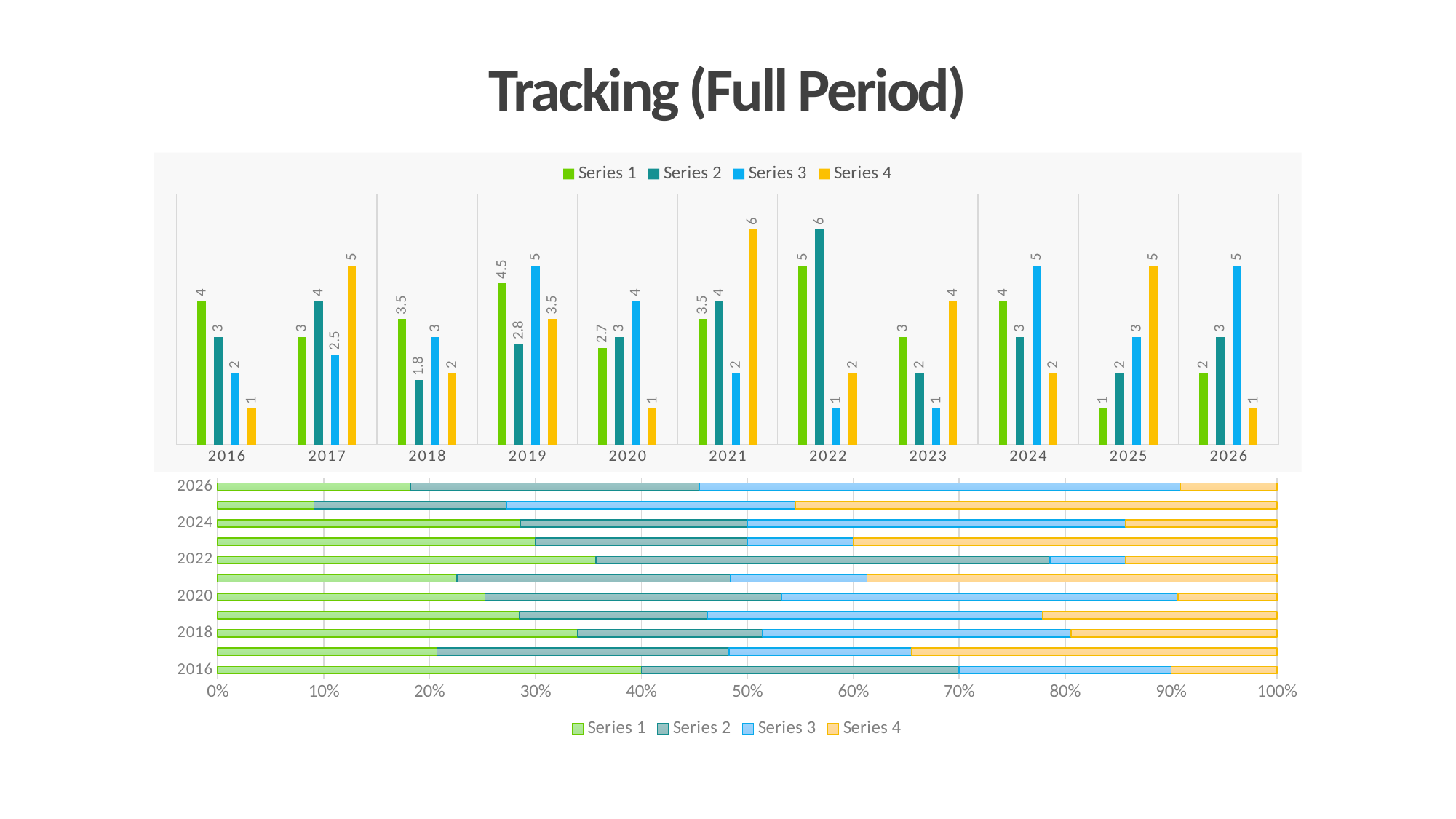

Tracking (Full Period)

### Chart

| Category | Series 1 | Series 2 | Series 3 | Series 4 |
|---|---|---|---|---|
| 2016 | 4.0 | 3.0 | 2.0 | 1.0 |
| 2017 | 3.0 | 4.0 | 2.5 | 5.0 |
| 2018 | 3.5 | 1.8 | 3.0 | 2.0 |
| 2019 | 4.5 | 2.8 | 5.0 | 3.5 |
| 2020 | 2.7 | 3.0 | 4.0 | 1.0 |
| 2021 | 3.5 | 4.0 | 2.0 | 6.0 |
| 2022 | 5.0 | 6.0 | 1.0 | 2.0 |
| 2023 | 3.0 | 2.0 | 1.0 | 4.0 |
| 2024 | 4.0 | 3.0 | 5.0 | 2.0 |
| 2025 | 1.0 | 2.0 | 3.0 | 5.0 |
| 2026 | 2.0 | 3.0 | 5.0 | 1.0 |

### Chart

| Category | Series 1 | Series 2 | Series 3 | Series 4 |
|---|---|---|---|---|
| 2016 | 4.0 | 3.0 | 2.0 | 1.0 |
| 2017 | 3.0 | 4.0 | 2.5 | 5.0 |
| 2018 | 3.5 | 1.8 | 3.0 | 2.0 |
| 2019 | 4.5 | 2.8 | 5.0 | 3.5 |
| 2020 | 2.7 | 3.0 | 4.0 | 1.0 |
| 2021 | 3.5 | 4.0 | 2.0 | 6.0 |
| 2022 | 5.0 | 6.0 | 1.0 | 2.0 |
| 2023 | 3.0 | 2.0 | 1.0 | 4.0 |
| 2024 | 4.0 | 3.0 | 5.0 | 2.0 |
| 2025 | 1.0 | 2.0 | 3.0 | 5.0 |
| 2026 | 2.0 | 3.0 | 5.0 | 1.0 |